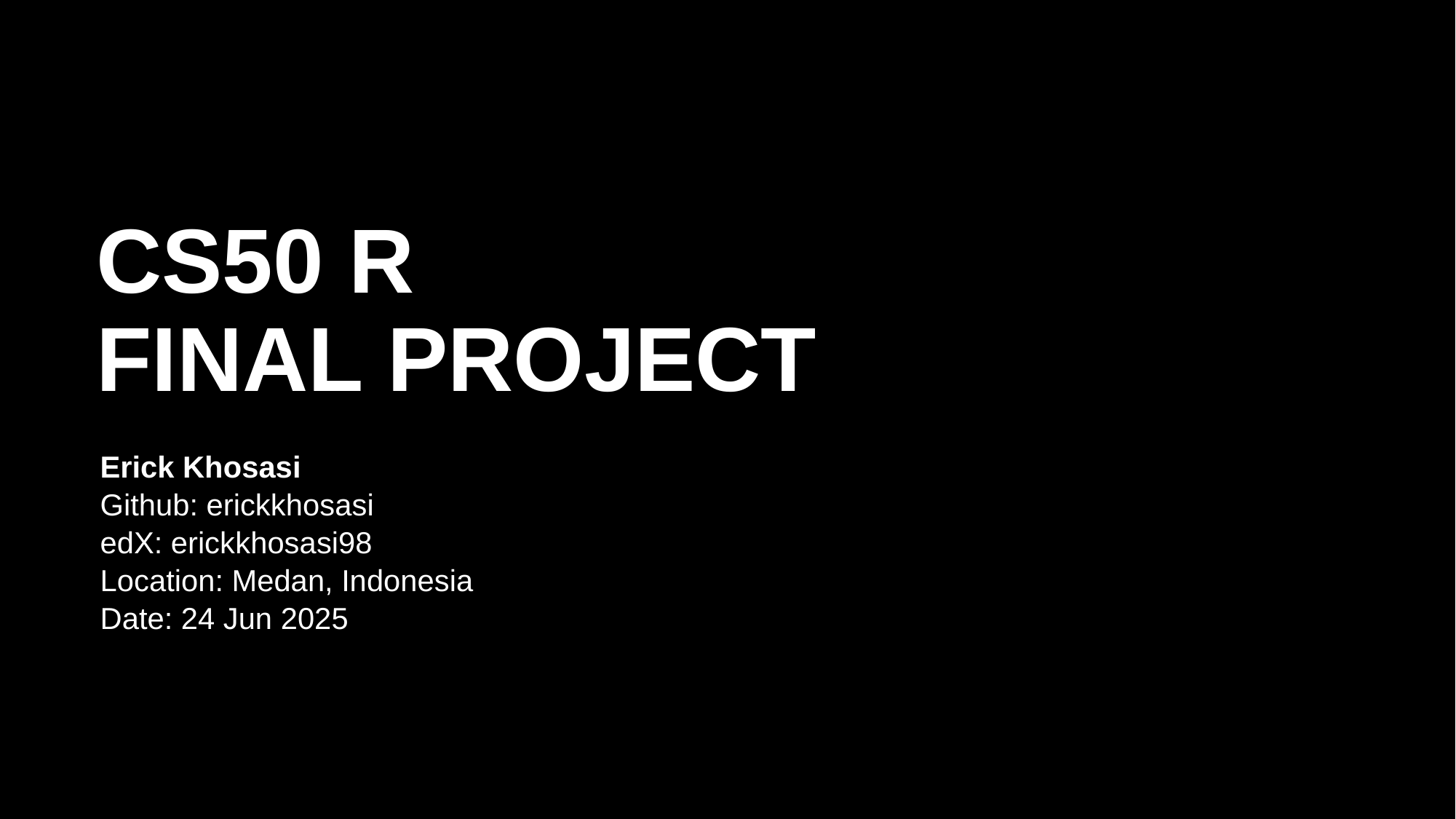

CS50 R
FINAL PROJECT
Erick Khosasi
Github: erickkhosasi
edX: erickkhosasi98
Location: Medan, Indonesia
Date: 24 Jun 2025